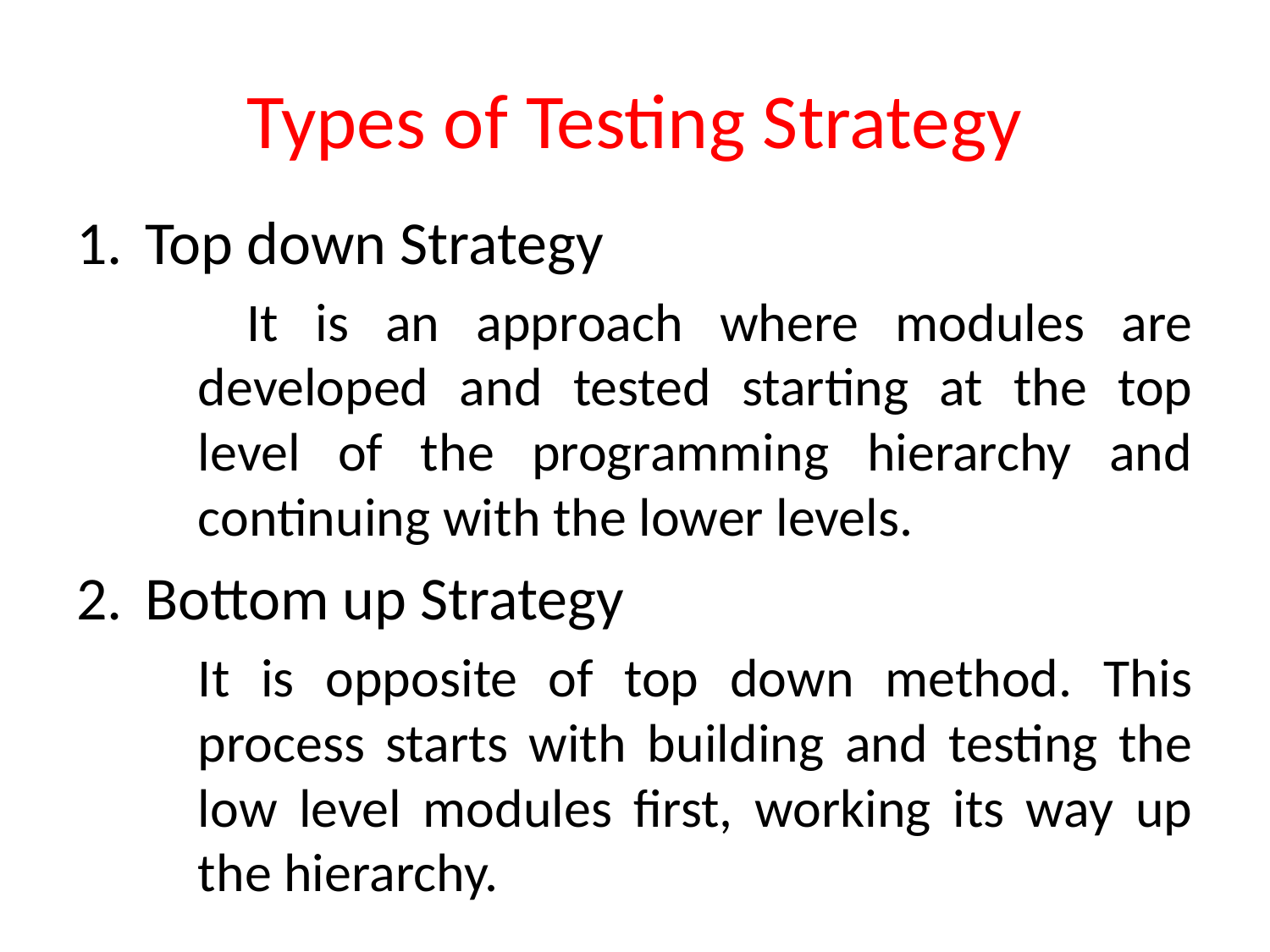

# Types of Testing Strategy
Top down Strategy
  	It is an approach where modules are developed and tested starting at the top level of the programming hierarchy and continuing with the lower levels.
Bottom up Strategy
	It is opposite of top down method. This process starts with building and testing the low level modules first, working its way up the hierarchy.